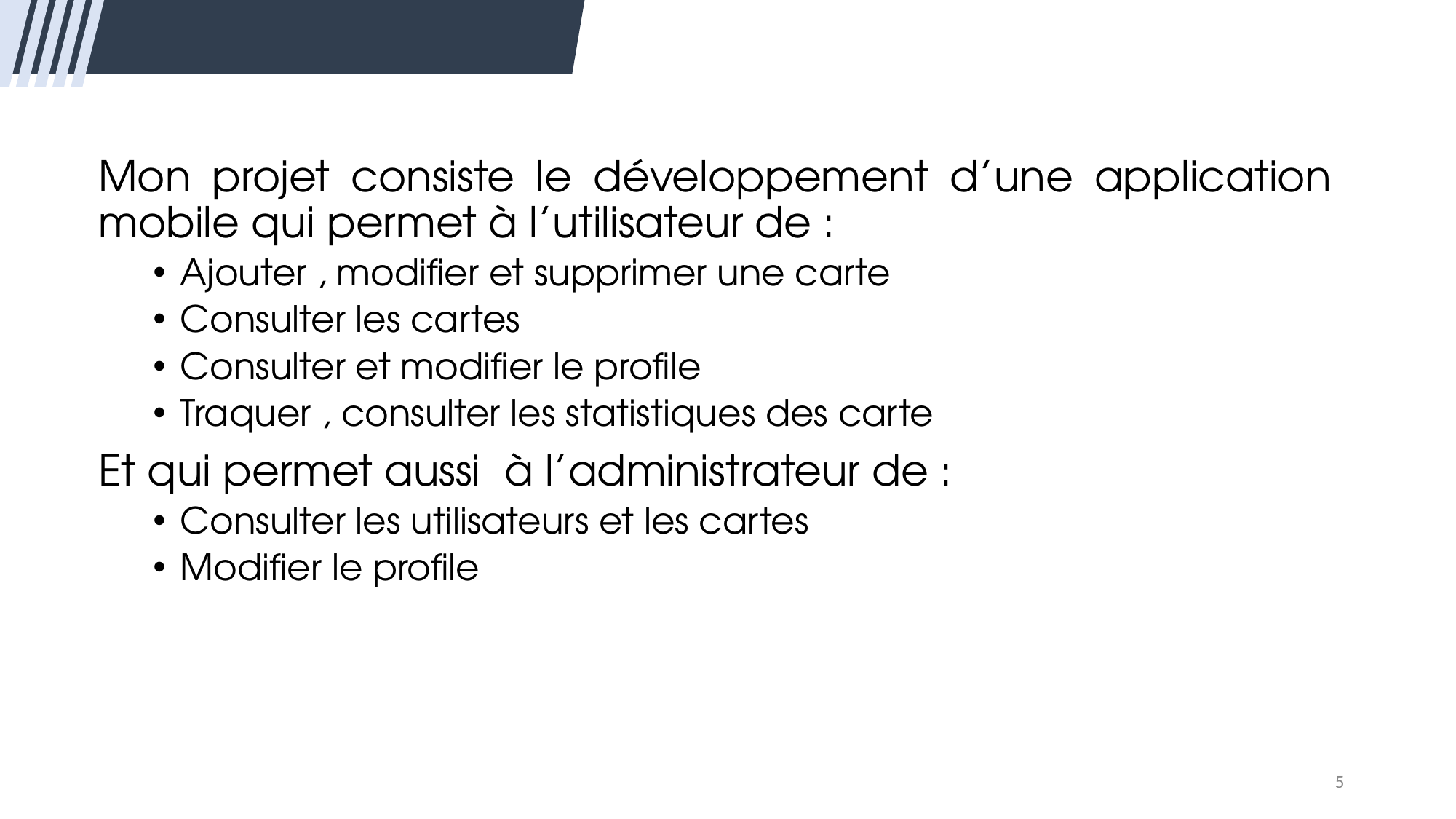

Mon projet consiste le développement d’une application mobile qui permet à l’utilisateur de :
Ajouter , modifier et supprimer une carte
Consulter les cartes
Consulter et modifier le profile
Traquer , consulter les statistiques des carte
Et qui permet aussi  à l’administrateur de :
Consulter les utilisateurs et les cartes
Modifier le profile

5